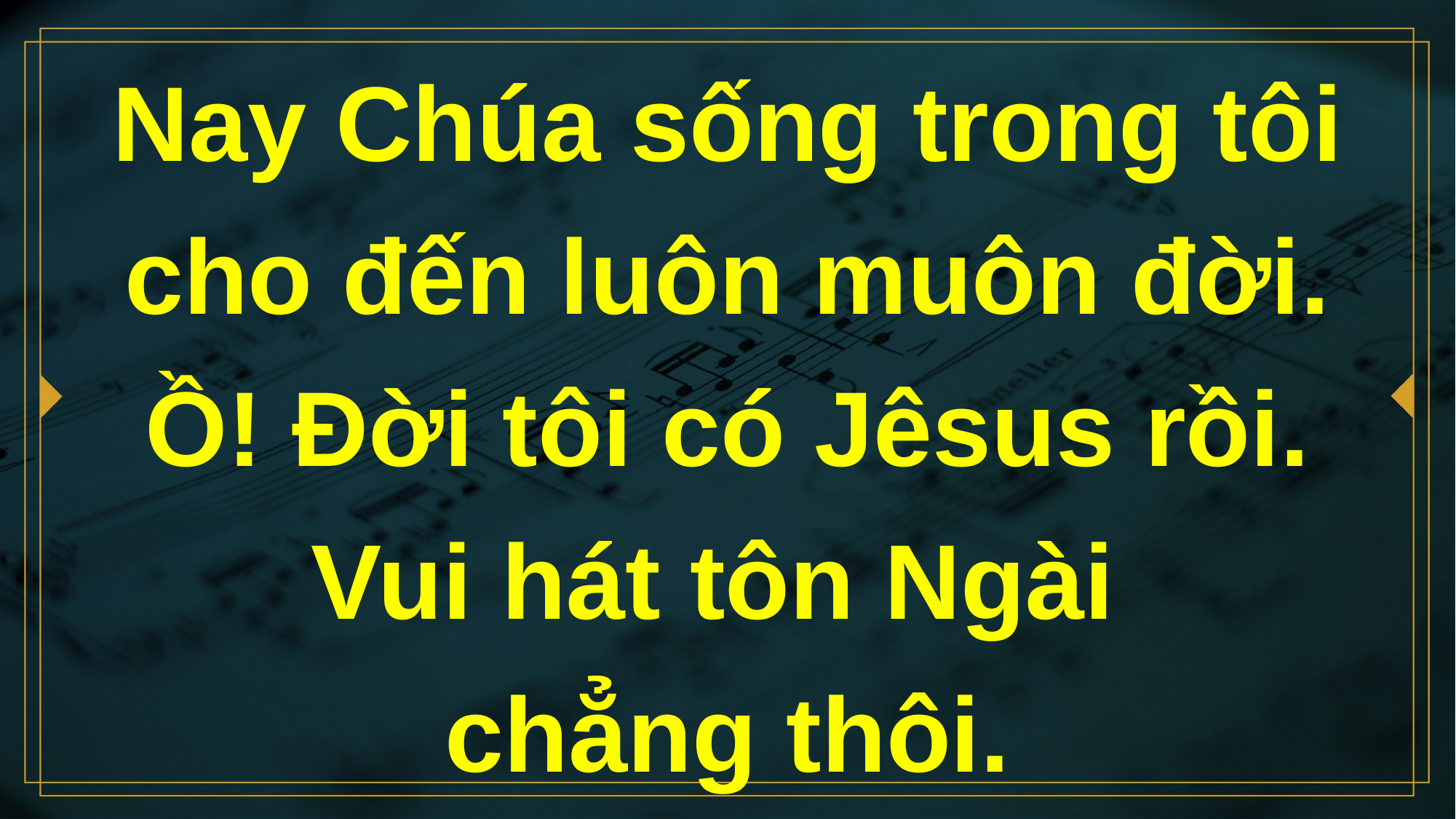

# Nay Chúa sống trong tôi cho đến luôn muôn đời. Ồ! Đời tôi có Jêsus rồi. Vui hát tôn Ngài chẳng thôi.